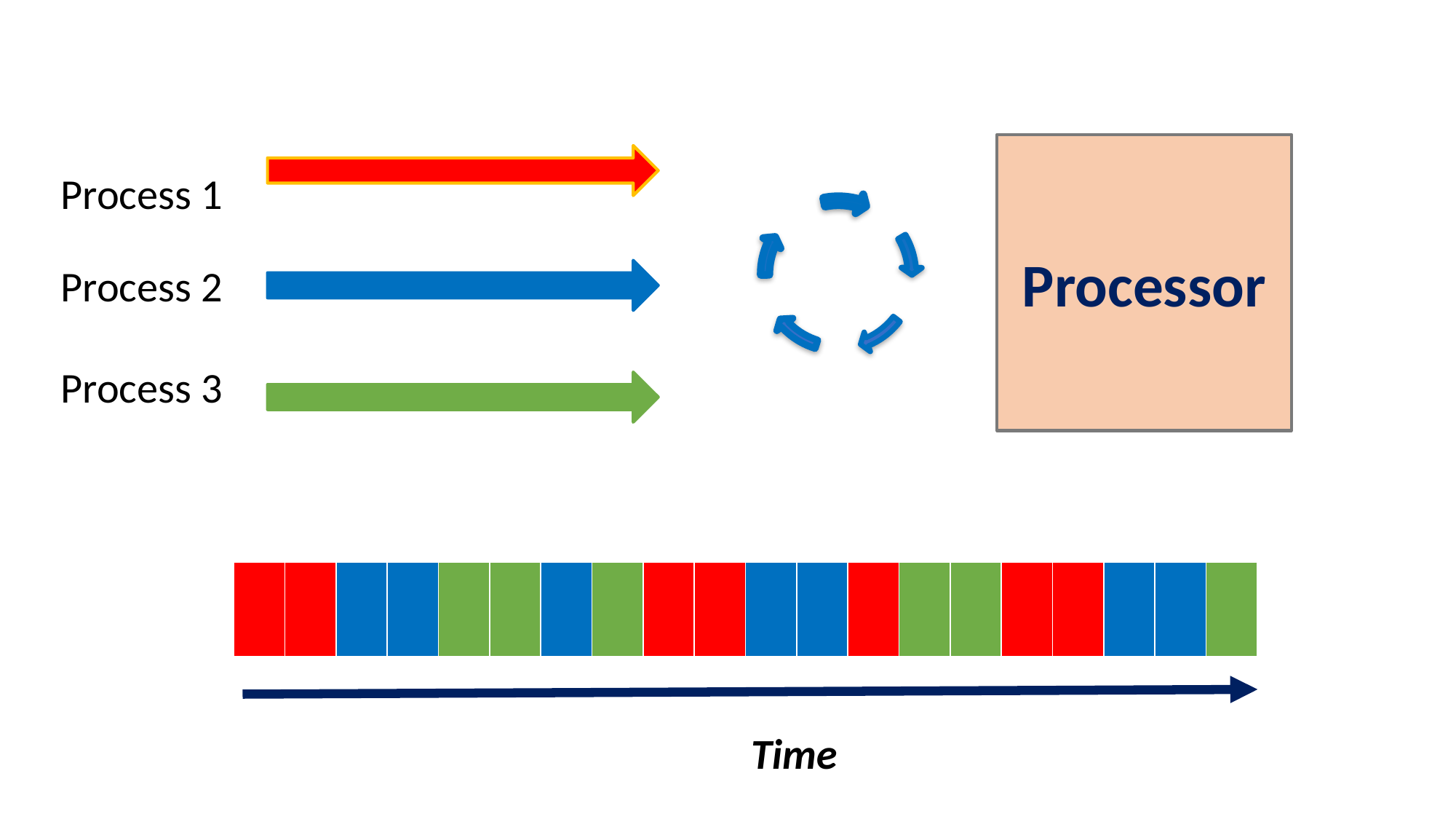

Processor

Process 1

Process 2

Process 3

|  |  |  |  |  |  |  |  |  |  |  |  |  |  |  |  |  |  |  |  |
| --- | --- | --- | --- | --- | --- | --- | --- | --- | --- | --- | --- | --- | --- | --- | --- | --- | --- | --- | --- |

Time